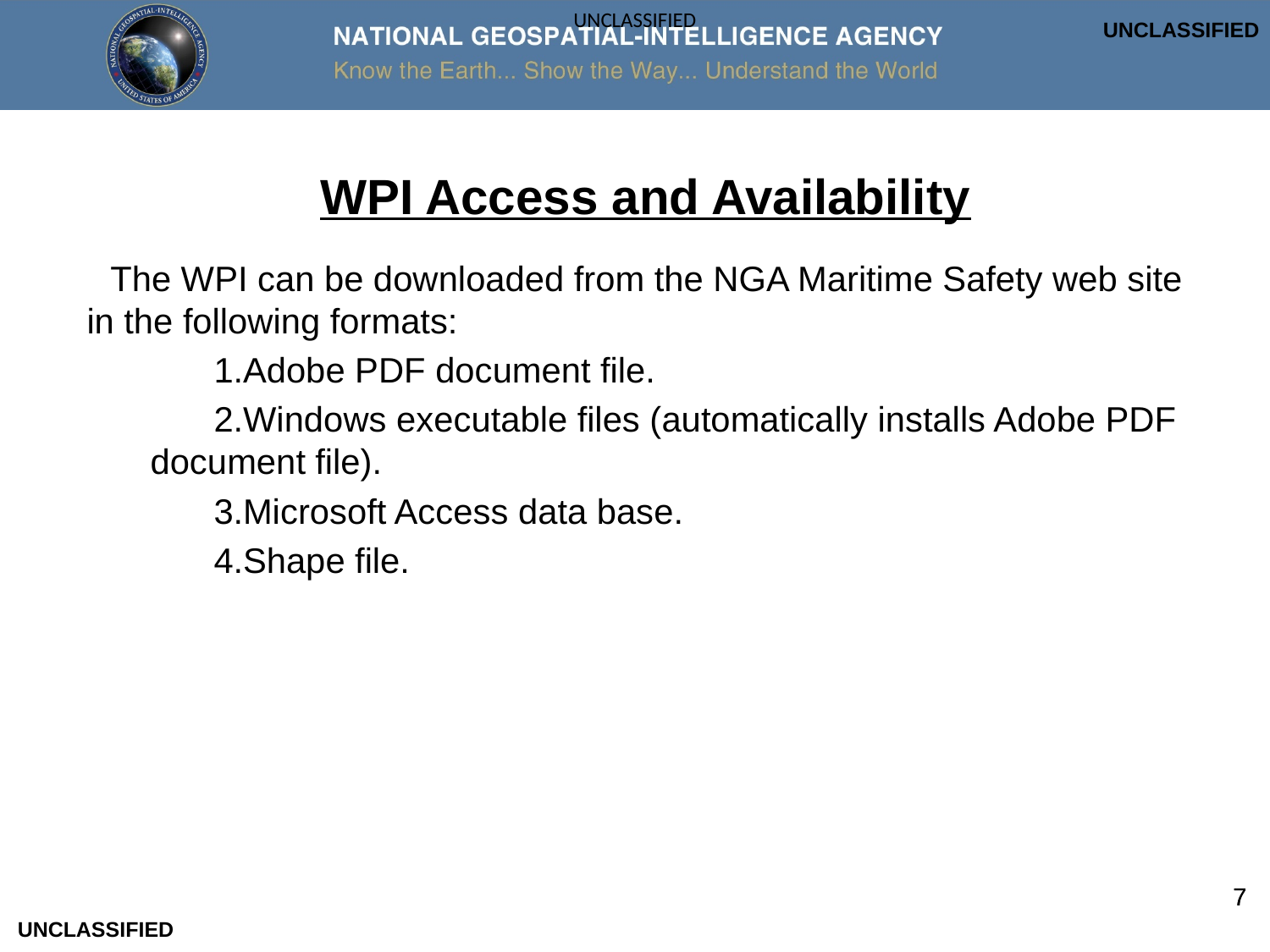

UNCLASSIFIED
WPI Access and Availability

The WPI can be downloaded from the NGA Maritime Safety web site in the following formats:
Adobe PDF document file.
Windows executable files (automatically installs Adobe PDF document file).
Microsoft Access data base.
Shape file.

7
UNCLASSIFIED